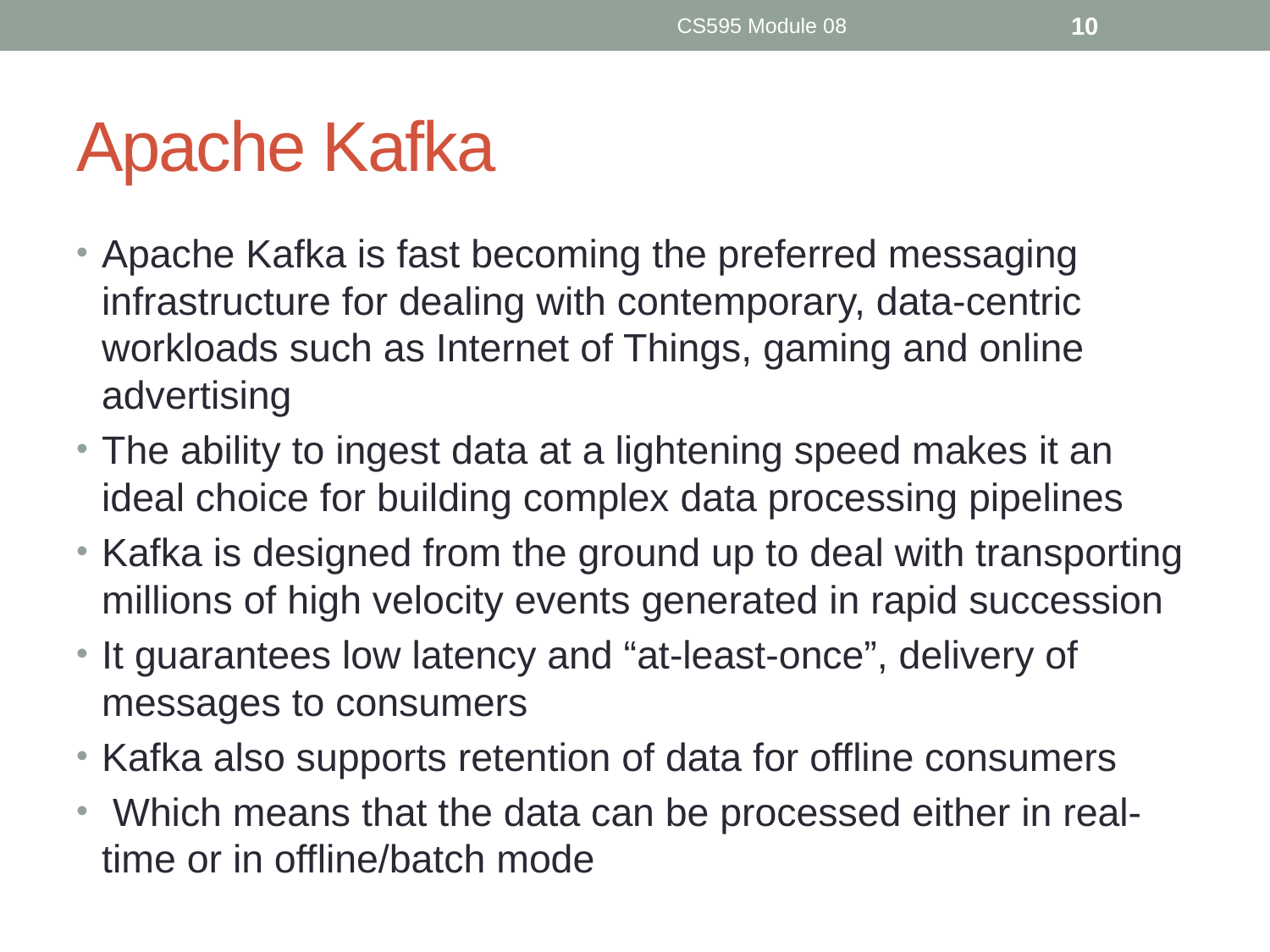

CS595 Module 08
10
# Apache Kafka
Apache Kafka is fast becoming the preferred messaging infrastructure for dealing with contemporary, data-centric workloads such as Internet of Things, gaming and online advertising
The ability to ingest data at a lightening speed makes it an ideal choice for building complex data processing pipelines
Kafka is designed from the ground up to deal with transporting millions of high velocity events generated in rapid succession
It guarantees low latency and “at-least-once”, delivery of messages to consumers
Kafka also supports retention of data for offline consumers
 Which means that the data can be processed either in real-time or in offline/batch mode